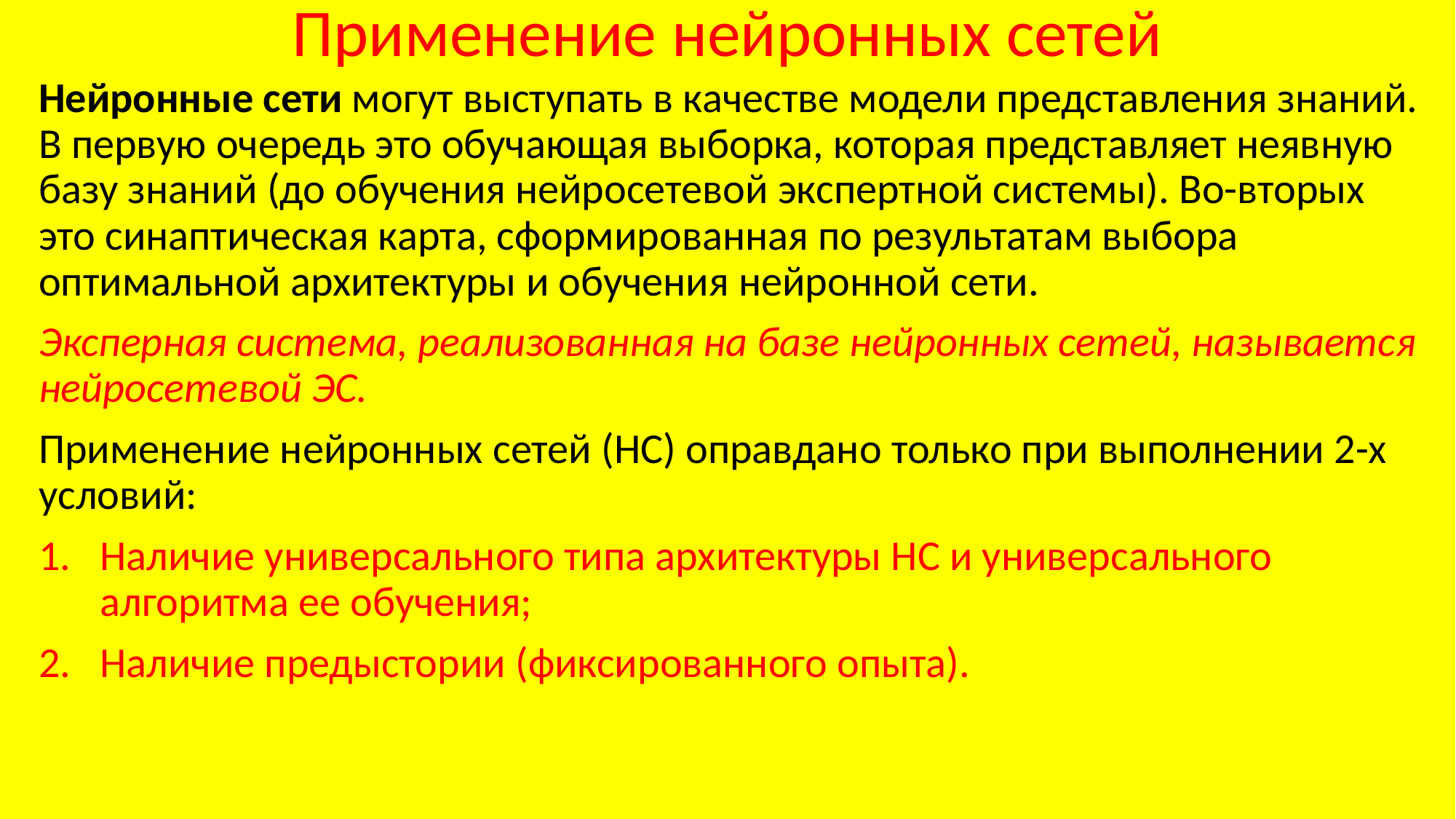

# Применение нейронных сетей
Нейронные сети могут выступать в качестве модели представления знаний. В первую очередь это обучающая выборка, которая представляет неявную базу знаний (до обучения нейросетевой экспертной системы). Во-вторых это синаптическая карта, сформированная по результатам выбора оптимальной архитектуры и обучения нейронной сети.
Эксперная система, реализованная на базе нейронных сетей, называется нейросетевой ЭС.
Применение нейронных сетей (НС) оправдано только при выполнении 2-х условий:
Наличие универсального типа архитектуры НС и универсального алгоритма ее обучения;
Наличие предыстории (фиксированного опыта).